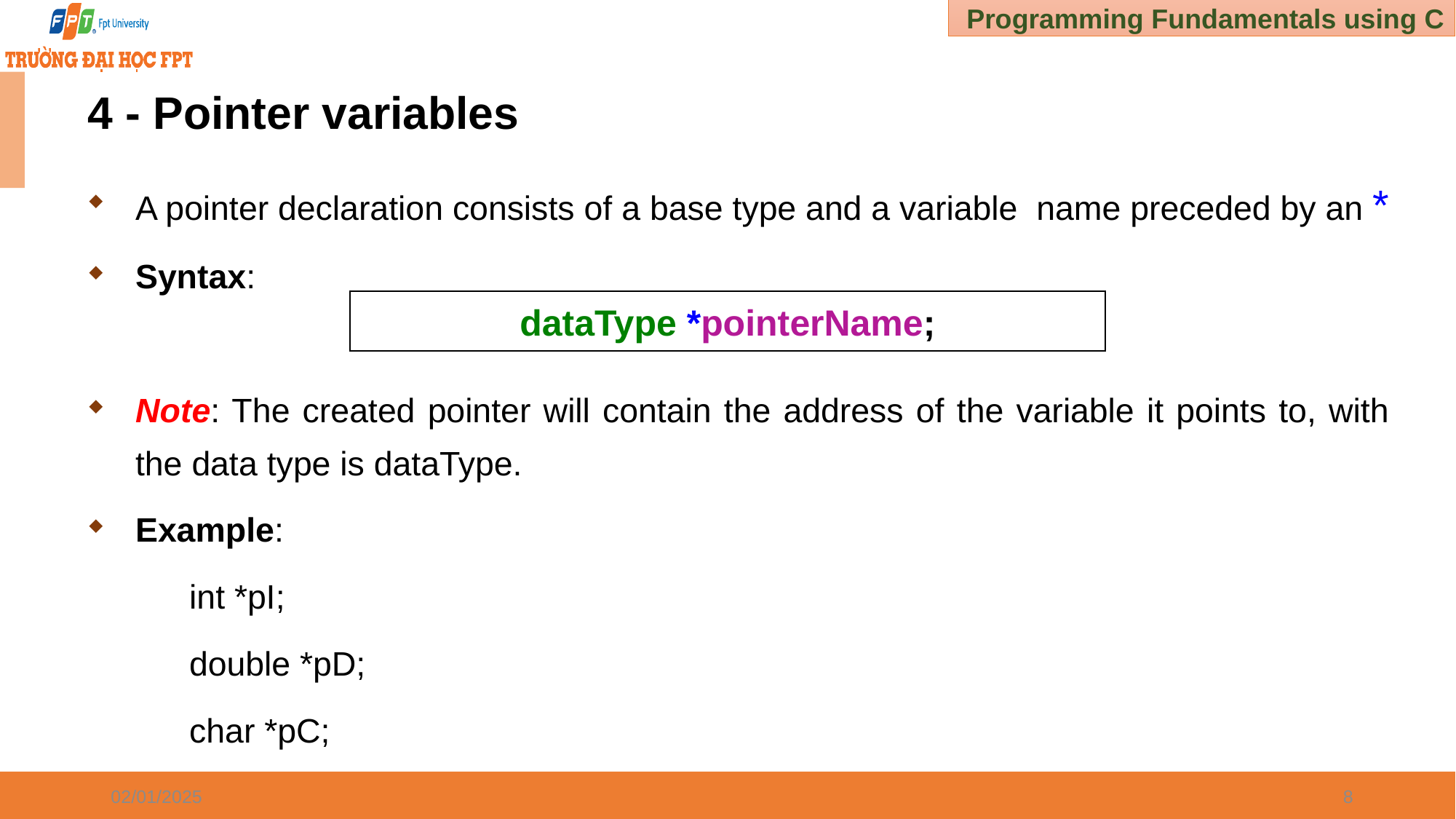

# 4 - Pointer variables
A pointer declaration consists of a base type and a variable  name preceded by an *
Syntax:

Note: The created pointer will contain the address of the variable it points to, with the data type is dataType.
Example:
	int *pI;
	double *pD;
	char *pC;
dataType *pointerName;
02/01/2025
8